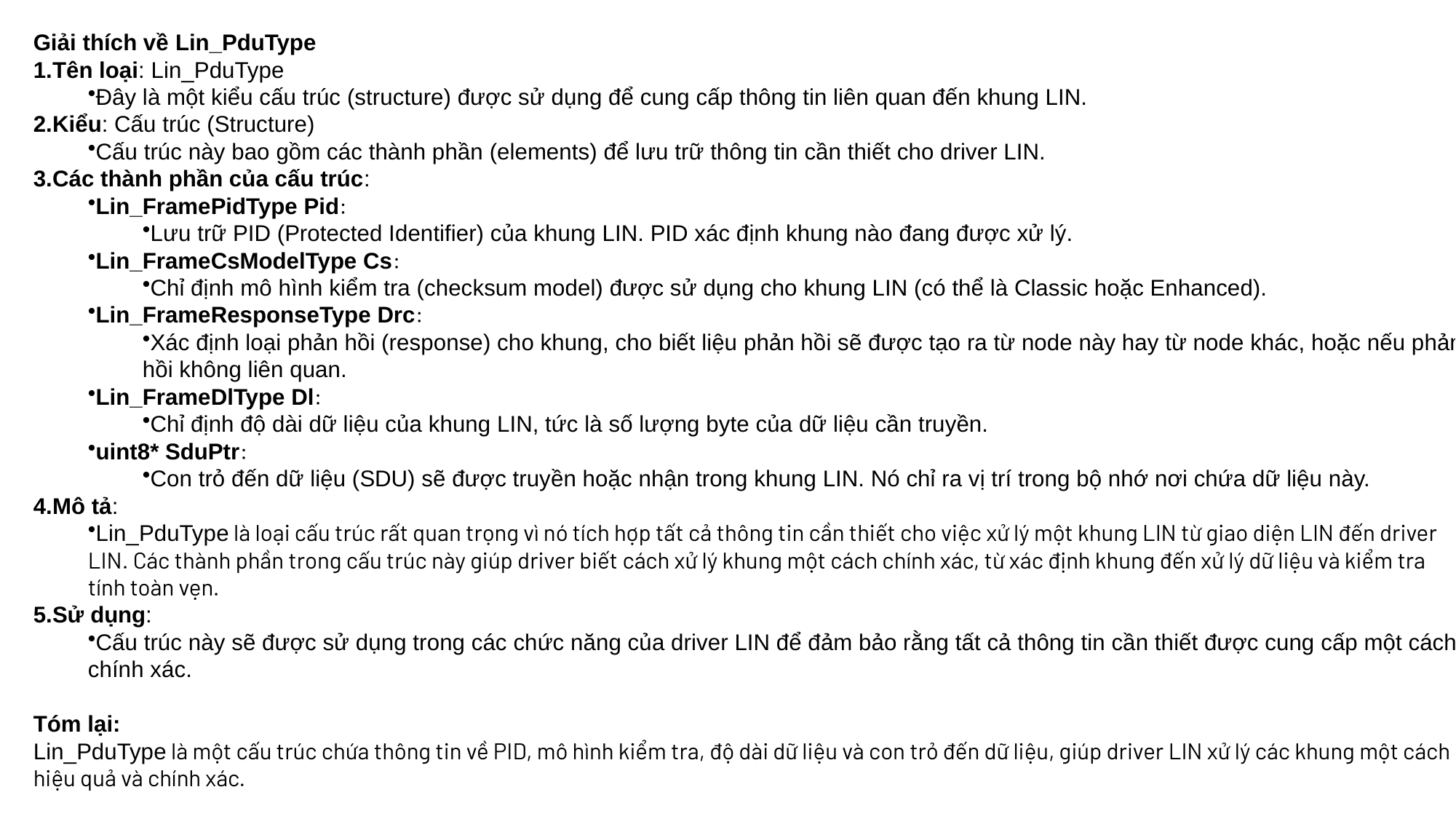

Giải thích về Lin_PduType
Tên loại: Lin_PduType
Đây là một kiểu cấu trúc (structure) được sử dụng để cung cấp thông tin liên quan đến khung LIN.
Kiểu: Cấu trúc (Structure)
Cấu trúc này bao gồm các thành phần (elements) để lưu trữ thông tin cần thiết cho driver LIN.
Các thành phần của cấu trúc:
Lin_FramePidType Pid:
Lưu trữ PID (Protected Identifier) của khung LIN. PID xác định khung nào đang được xử lý.
Lin_FrameCsModelType Cs:
Chỉ định mô hình kiểm tra (checksum model) được sử dụng cho khung LIN (có thể là Classic hoặc Enhanced).
Lin_FrameResponseType Drc:
Xác định loại phản hồi (response) cho khung, cho biết liệu phản hồi sẽ được tạo ra từ node này hay từ node khác, hoặc nếu phản hồi không liên quan.
Lin_FrameDlType Dl:
Chỉ định độ dài dữ liệu của khung LIN, tức là số lượng byte của dữ liệu cần truyền.
uint8* SduPtr:
Con trỏ đến dữ liệu (SDU) sẽ được truyền hoặc nhận trong khung LIN. Nó chỉ ra vị trí trong bộ nhớ nơi chứa dữ liệu này.
Mô tả:
Lin_PduType là loại cấu trúc rất quan trọng vì nó tích hợp tất cả thông tin cần thiết cho việc xử lý một khung LIN từ giao diện LIN đến driver LIN. Các thành phần trong cấu trúc này giúp driver biết cách xử lý khung một cách chính xác, từ xác định khung đến xử lý dữ liệu và kiểm tra tính toàn vẹn.
Sử dụng:
Cấu trúc này sẽ được sử dụng trong các chức năng của driver LIN để đảm bảo rằng tất cả thông tin cần thiết được cung cấp một cách chính xác.

Tóm lại:
Lin_PduType là một cấu trúc chứa thông tin về PID, mô hình kiểm tra, độ dài dữ liệu và con trỏ đến dữ liệu, giúp driver LIN xử lý các khung một cách hiệu quả và chính xác.